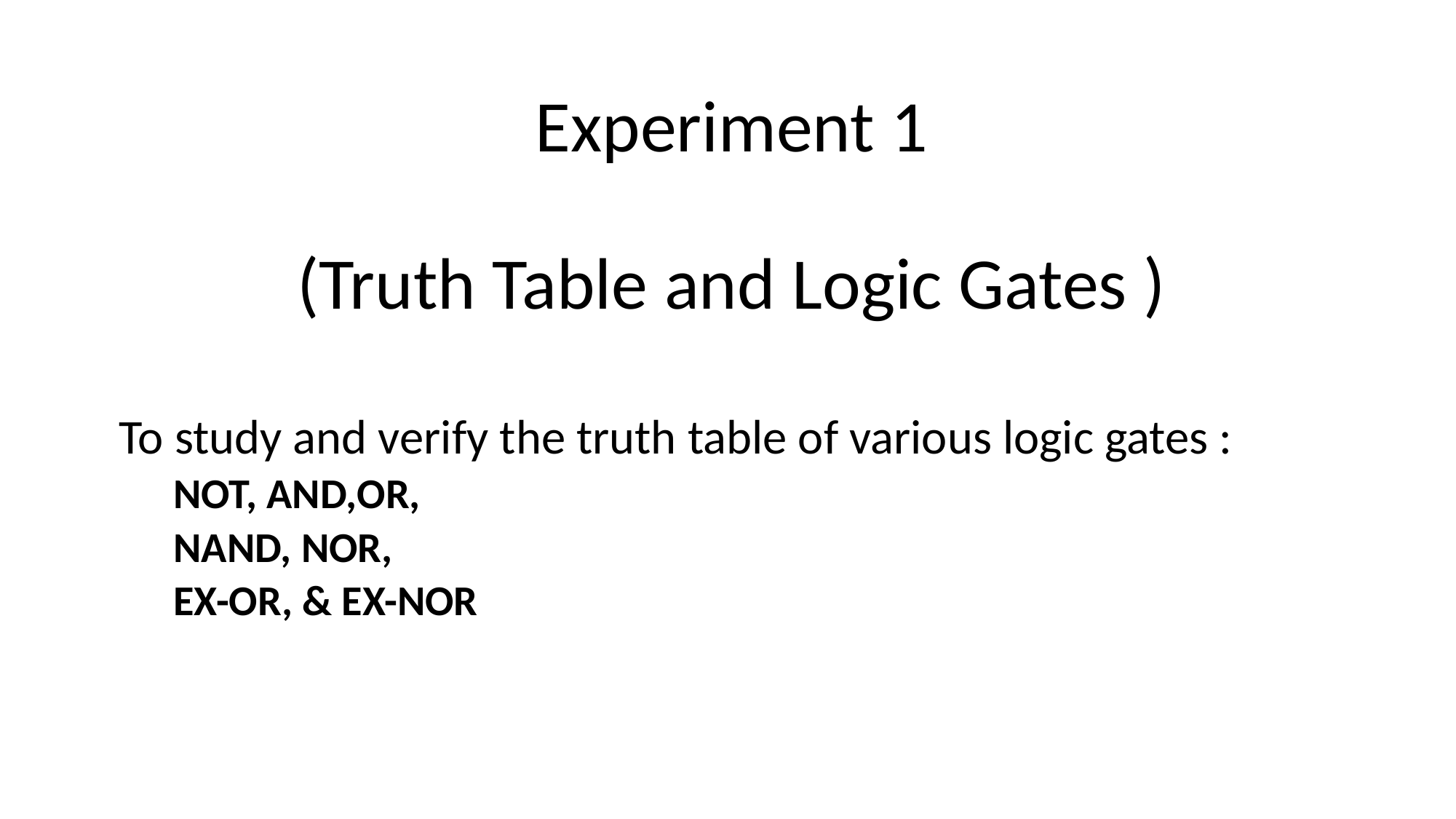

# Experiment 1 (Truth Table and Logic Gates )
To study and verify the truth table of various logic gates :
NOT, AND,OR,
NAND, NOR,
EX-OR, & EX-NOR